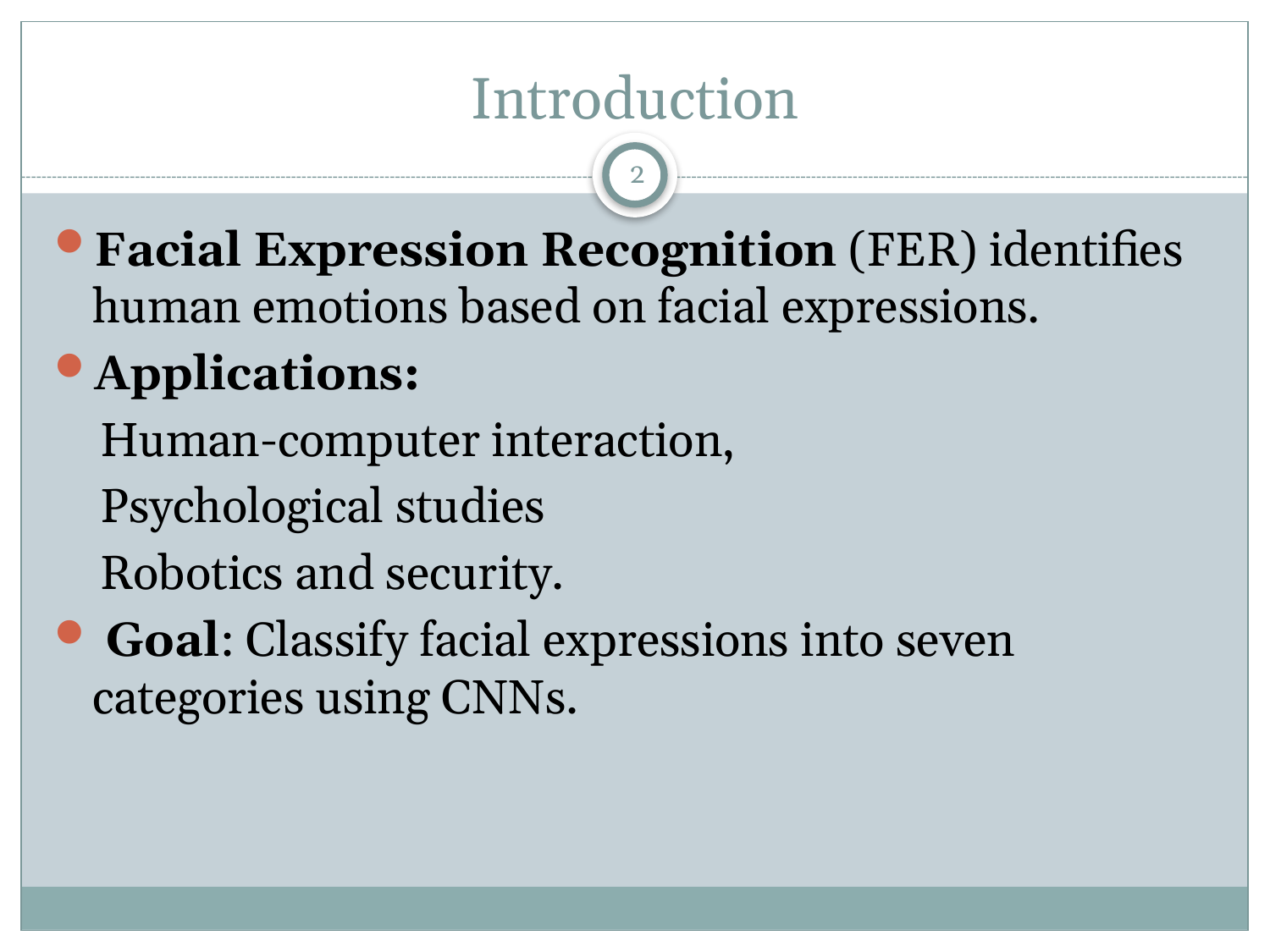

# Introduction
2
Facial Expression Recognition (FER) identifies human emotions based on facial expressions.
Applications:
    Human-computer interaction,
    Psychological studies
    Robotics and security.
 Goal: Classify facial expressions into seven categories using CNNs.